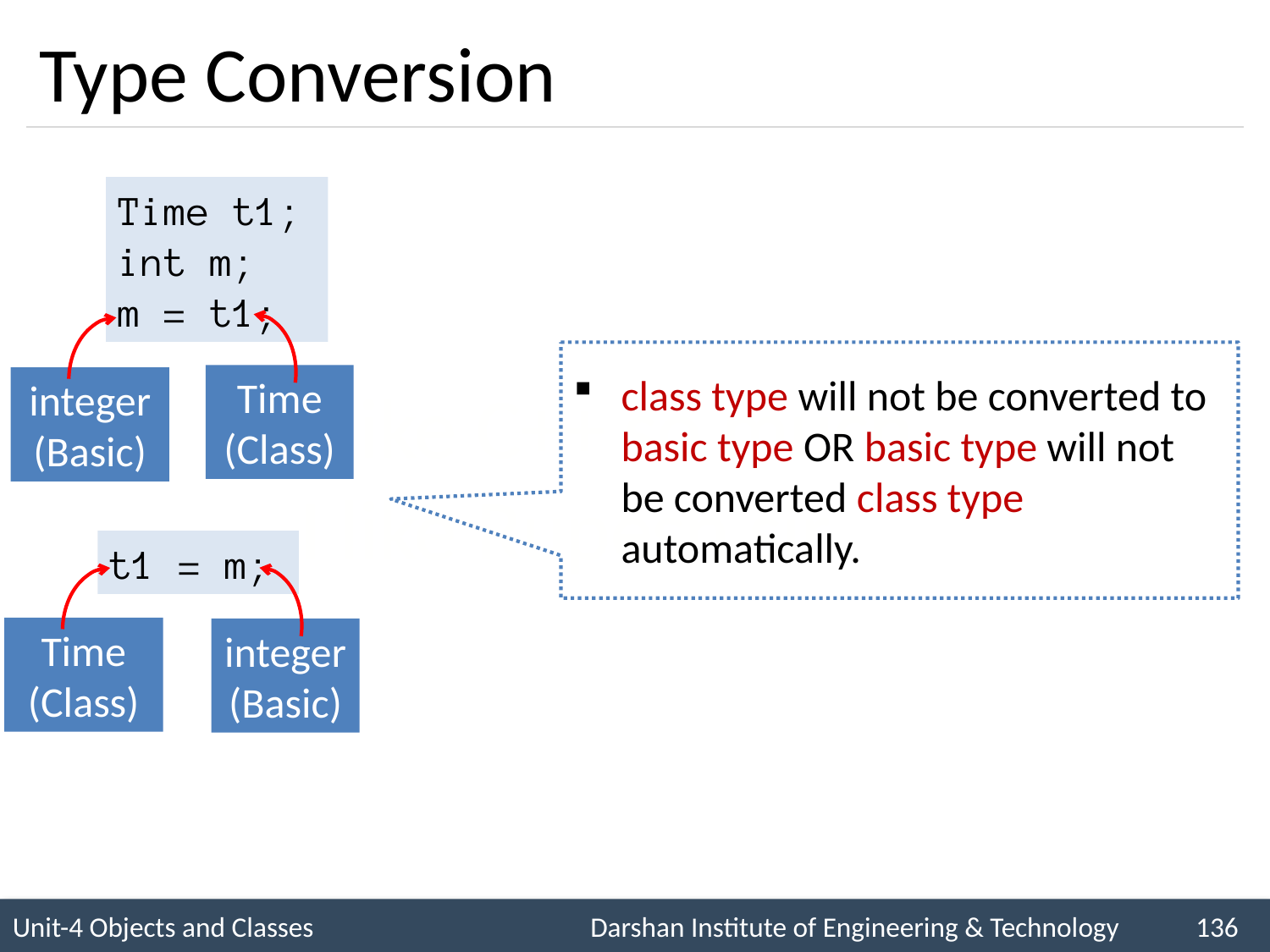

# Type Conversion
Time t1;
int m;
m = t1;

class type will not be converted to basic type OR basic type will not be converted class type automatically.
Time
(Class)
integer
(Basic)
t1 = m;

Time
(Class)
integer
(Basic)